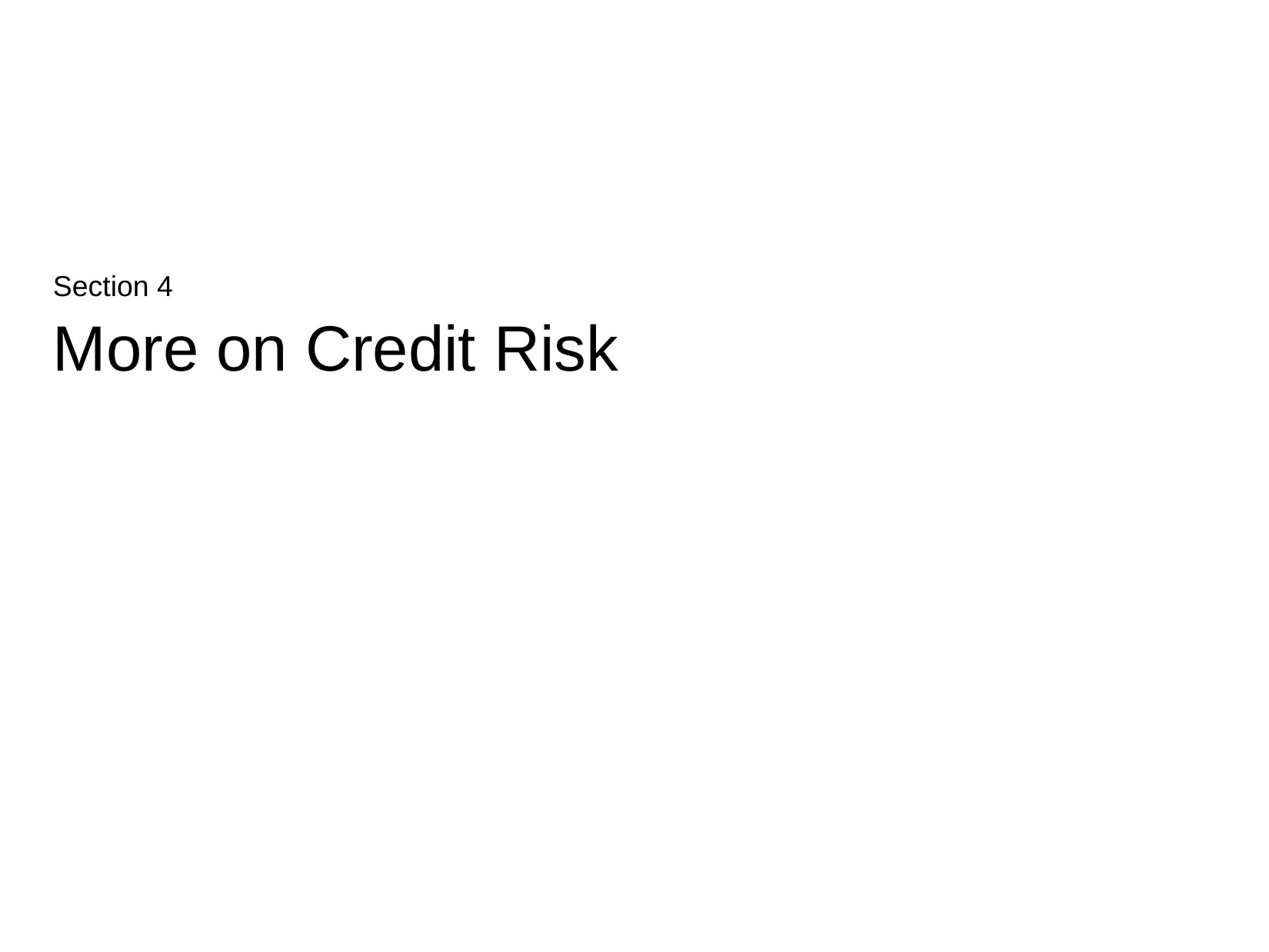

# Section 4
More on Credit Risk